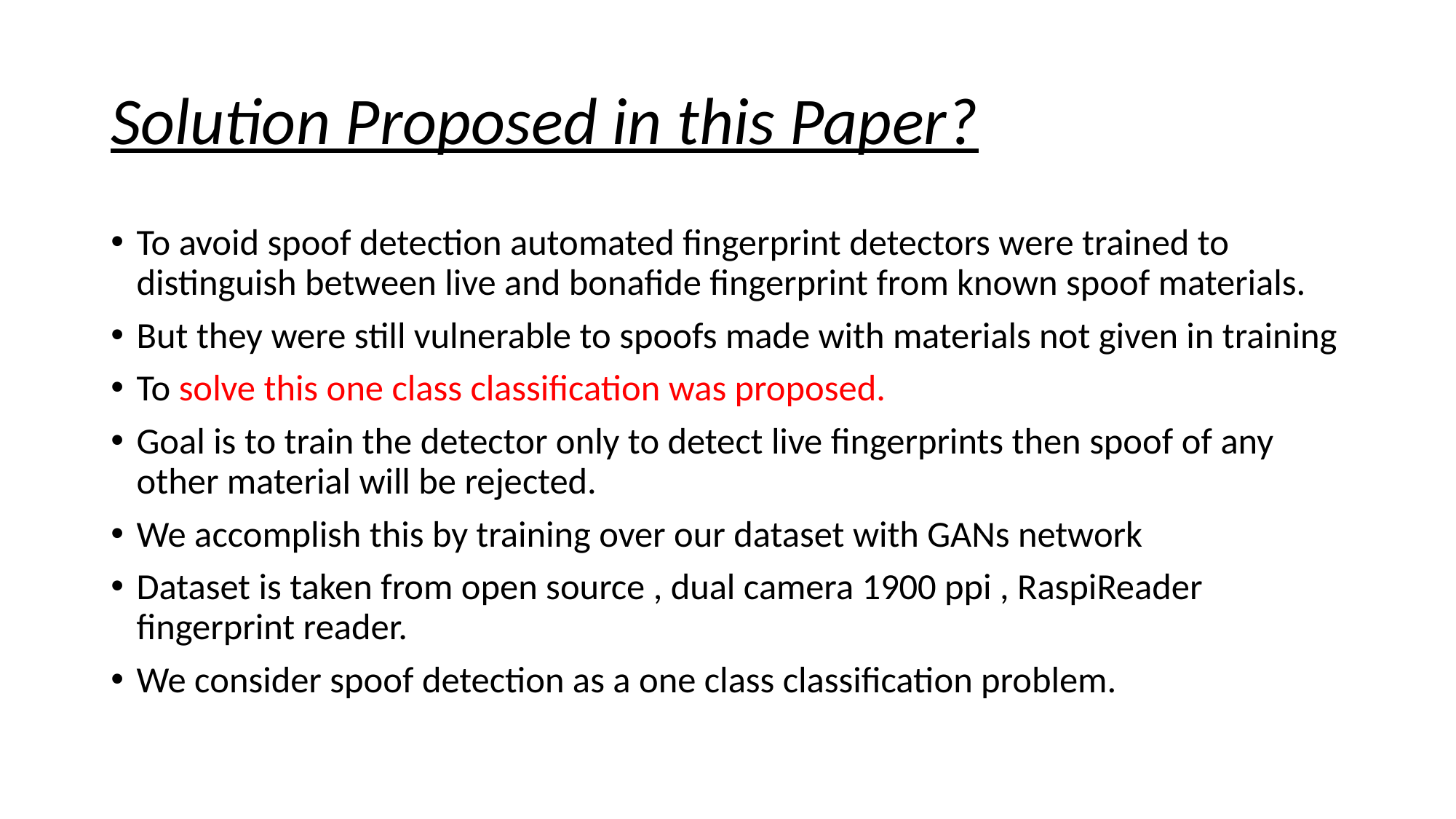

# Solution Proposed in this Paper?
To avoid spoof detection automated fingerprint detectors were trained to distinguish between live and bonafide fingerprint from known spoof materials.
But they were still vulnerable to spoofs made with materials not given in training
To solve this one class classification was proposed.
Goal is to train the detector only to detect live fingerprints then spoof of any other material will be rejected.
We accomplish this by training over our dataset with GANs network
Dataset is taken from open source , dual camera 1900 ppi , RaspiReader fingerprint reader.
We consider spoof detection as a one class classification problem.